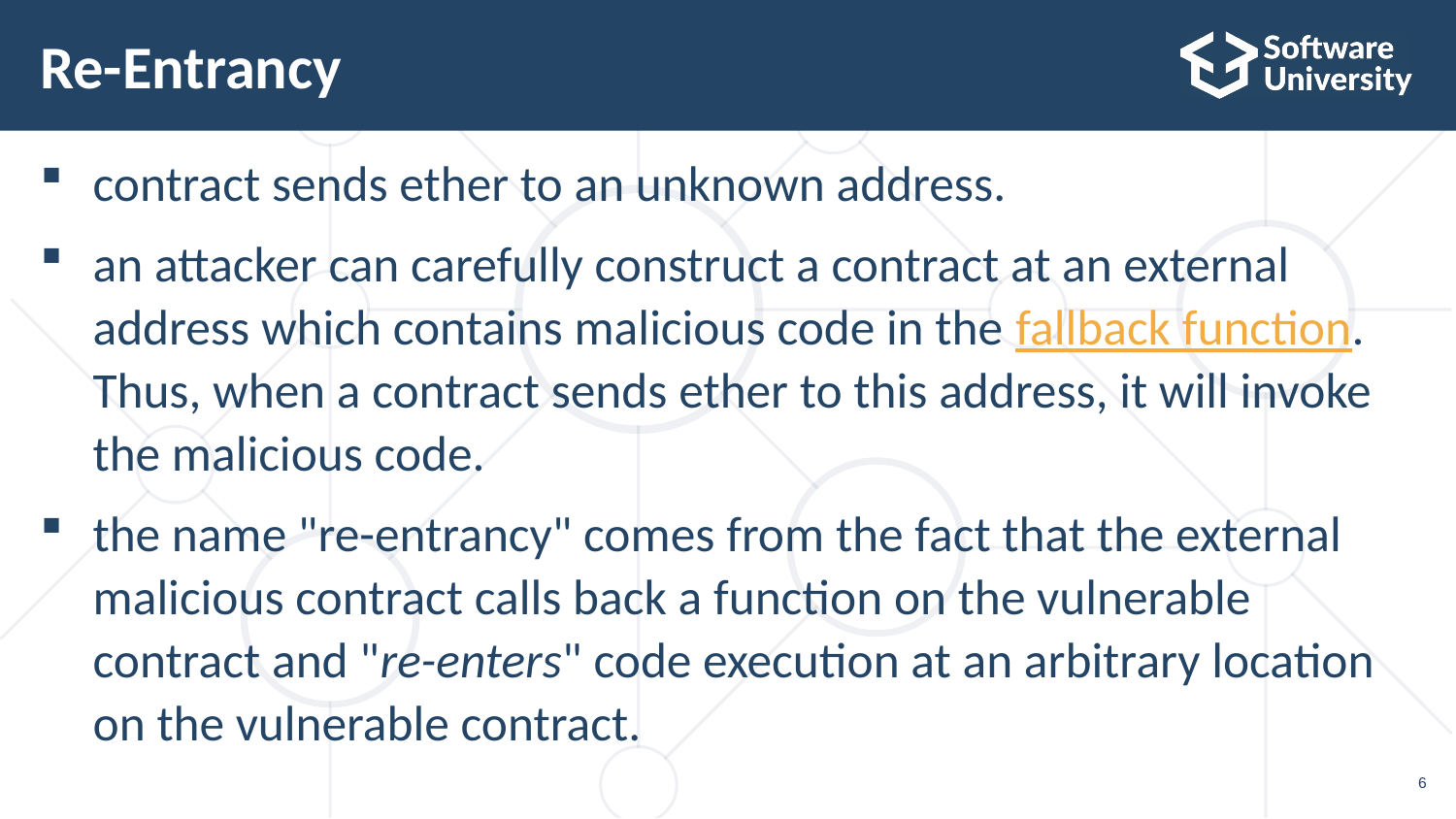

# Re-Entrancy
contract sends ether to an unknown address.
an attacker can carefully construct a contract at an external address which contains malicious code in the fallback function.
Thus, when a contract sends ether to this address, it will invoke the malicious code.
the name "re-entrancy" comes from the fact that the external malicious contract calls back a function on the vulnerable
contract and "re-enters" code execution at an arbitrary location on the vulnerable contract.
6